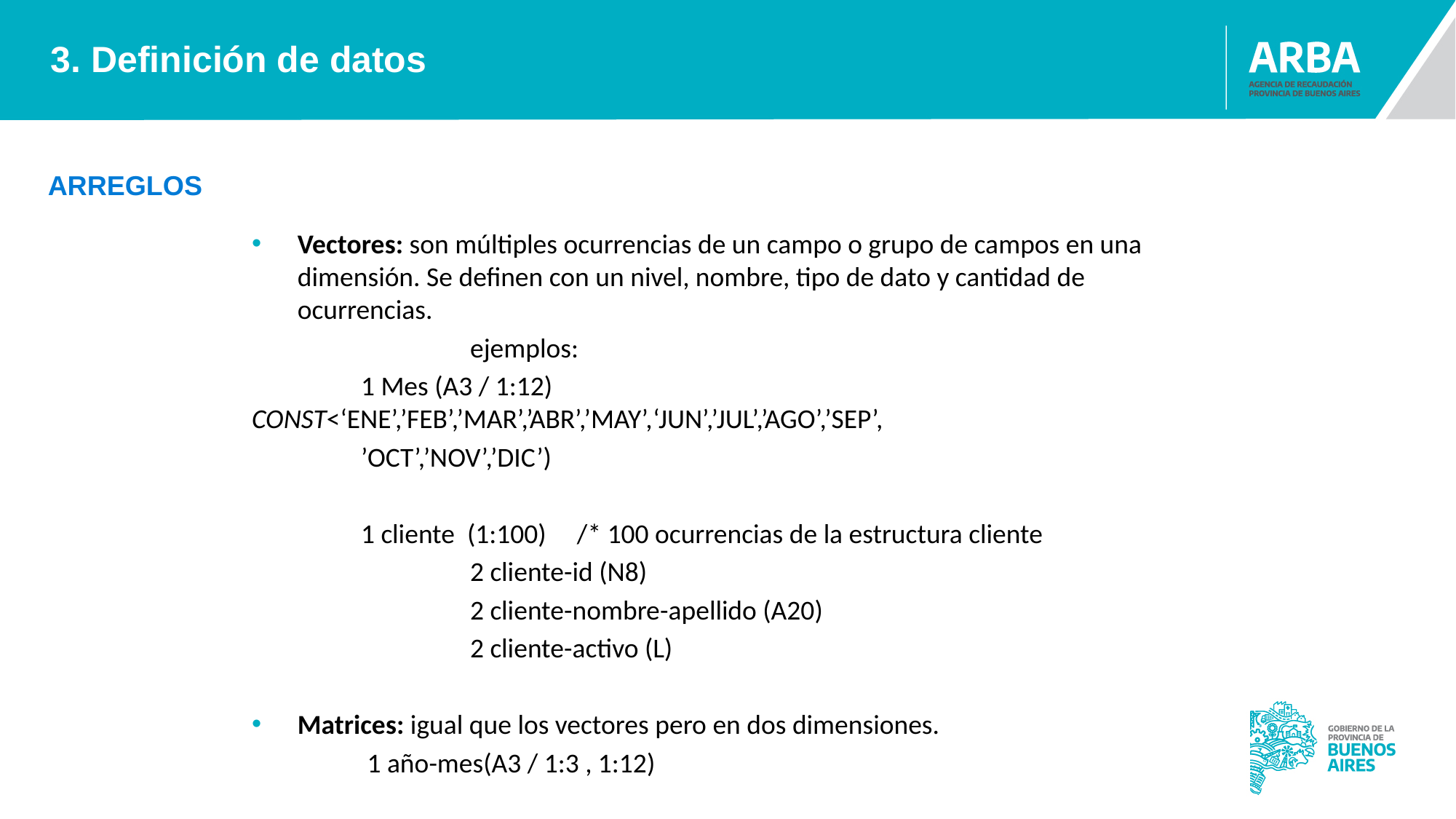

3. Definición de datos
ARREGLOS
Vectores: son múltiples ocurrencias de un campo o grupo de campos en una dimensión. Se definen con un nivel, nombre, tipo de dato y cantidad de ocurrencias.
		ejemplos:
	1 Mes (A3 / 1:12) CONST<‘ENE’,’FEB’,’MAR’,’ABR’,’MAY’,‘JUN’,’JUL’,’AGO’,’SEP’,
	’OCT’,’NOV’,’DIC’)

	1 cliente  (1:100)     /* 100 ocurrencias de la estructura cliente
		2 cliente-id (N8)
		2 cliente-nombre-apellido (A20)
		2 cliente-activo (L)

Matrices: igual que los vectores pero en dos dimensiones.
	 1 año-mes(A3 / 1:3 , 1:12)